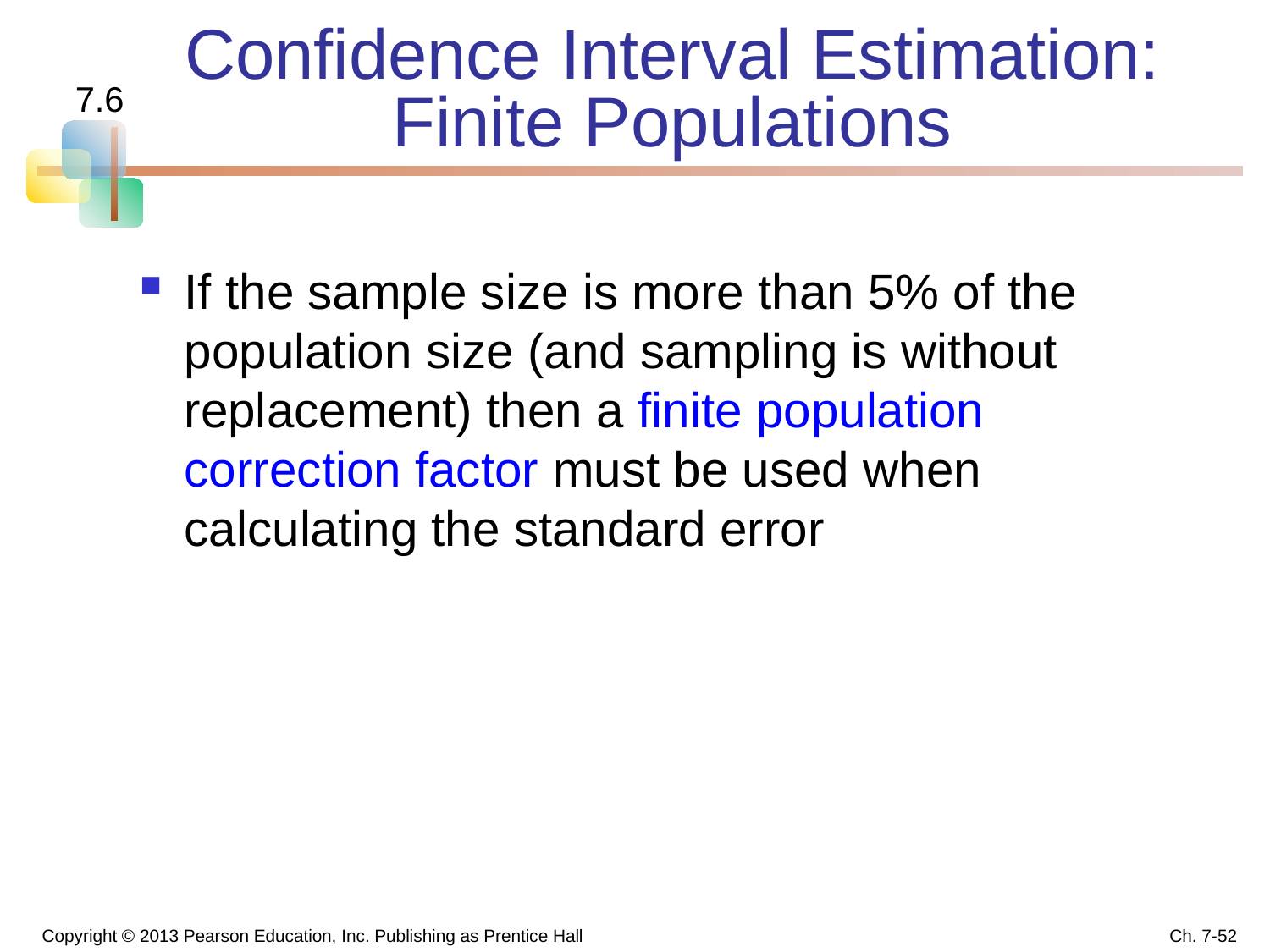

# Confidence Interval Estimation: Finite Populations
7.6
If the sample size is more than 5% of the population size (and sampling is without replacement) then a finite population correction factor must be used when calculating the standard error
Copyright © 2013 Pearson Education, Inc. Publishing as Prentice Hall
Ch. 7-52